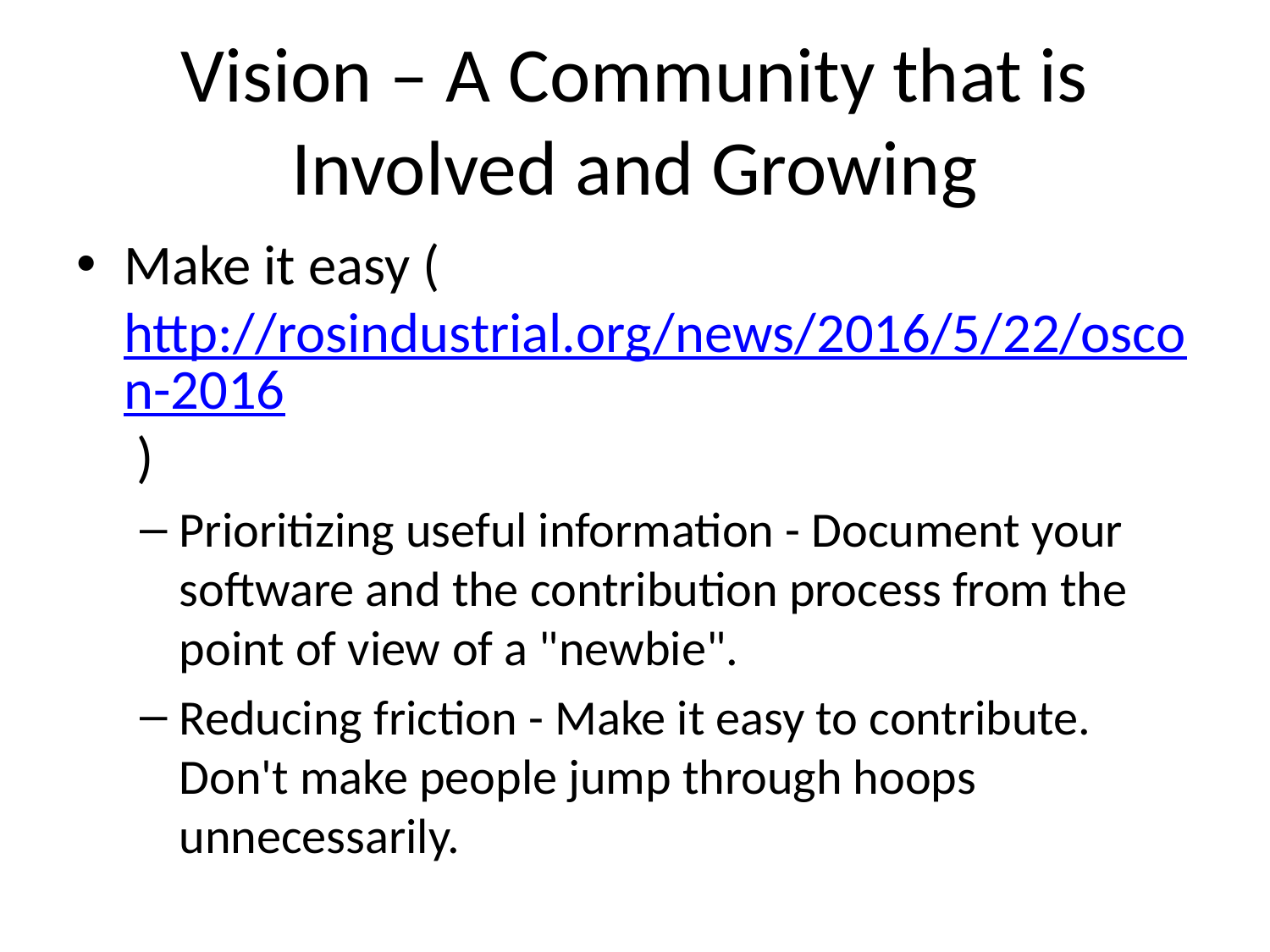

# Vision – A Community that is Involved and Growing
Make it easy (http://rosindustrial.org/news/2016/5/22/oscon-2016 )
Prioritizing useful information - Document your software and the contribution process from the point of view of a "newbie".
Reducing friction - Make it easy to contribute. Don't make people jump through hoops unnecessarily.